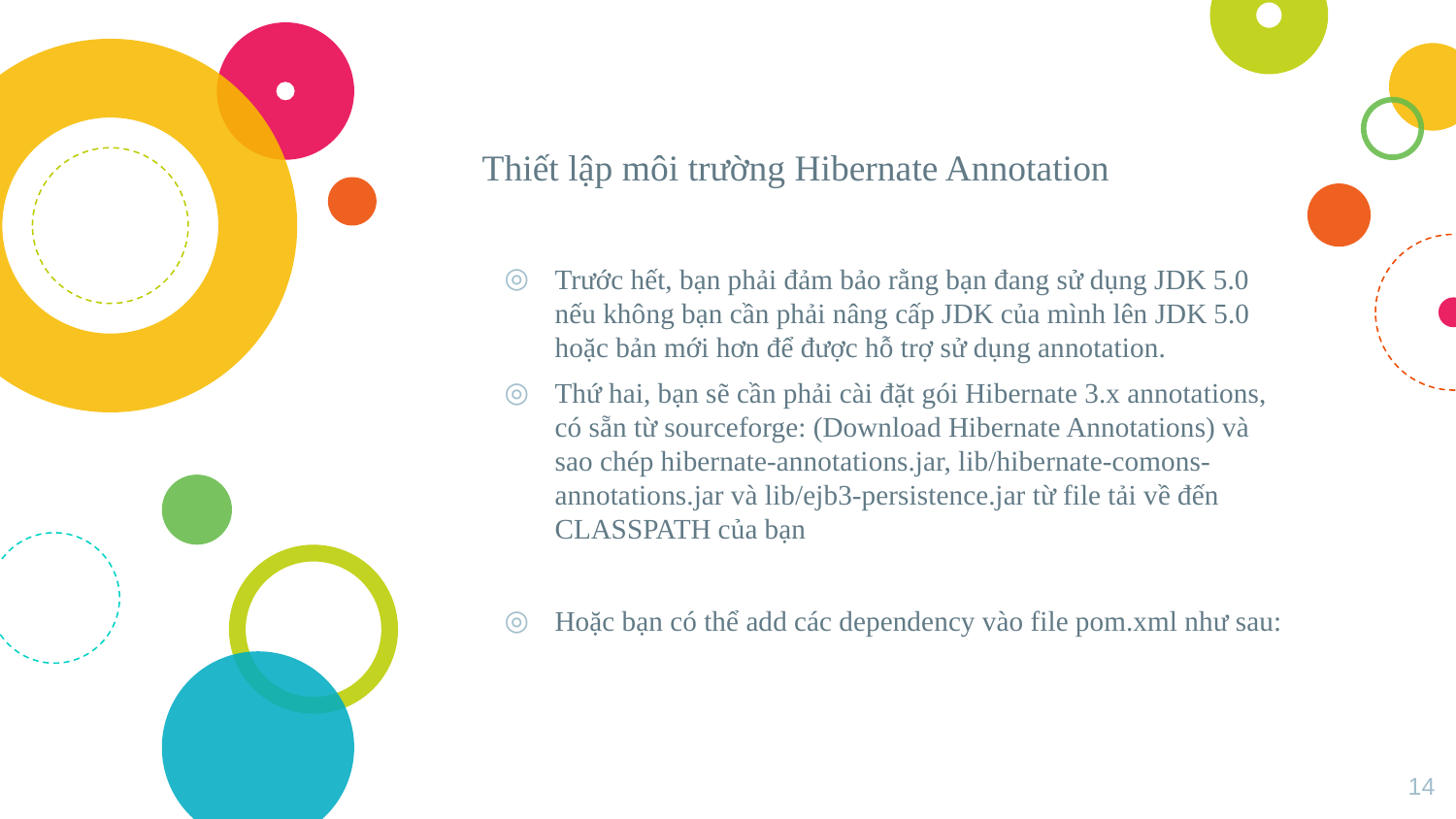

# Thiết lập môi trường Hibernate Annotation
Trước hết, bạn phải đảm bảo rằng bạn đang sử dụng JDK 5.0 nếu không bạn cần phải nâng cấp JDK của mình lên JDK 5.0 hoặc bản mới hơn để được hỗ trợ sử dụng annotation.
Thứ hai, bạn sẽ cần phải cài đặt gói Hibernate 3.x annotations, có sẵn từ sourceforge: (Download Hibernate Annotations) và sao chép hibernate-annotations.jar, lib/hibernate-comons-annotations.jar và lib/ejb3-persistence.jar từ file tải về đến CLASSPATH của bạn

Hoặc bạn có thể add các dependency vào file pom.xml như sau:

14